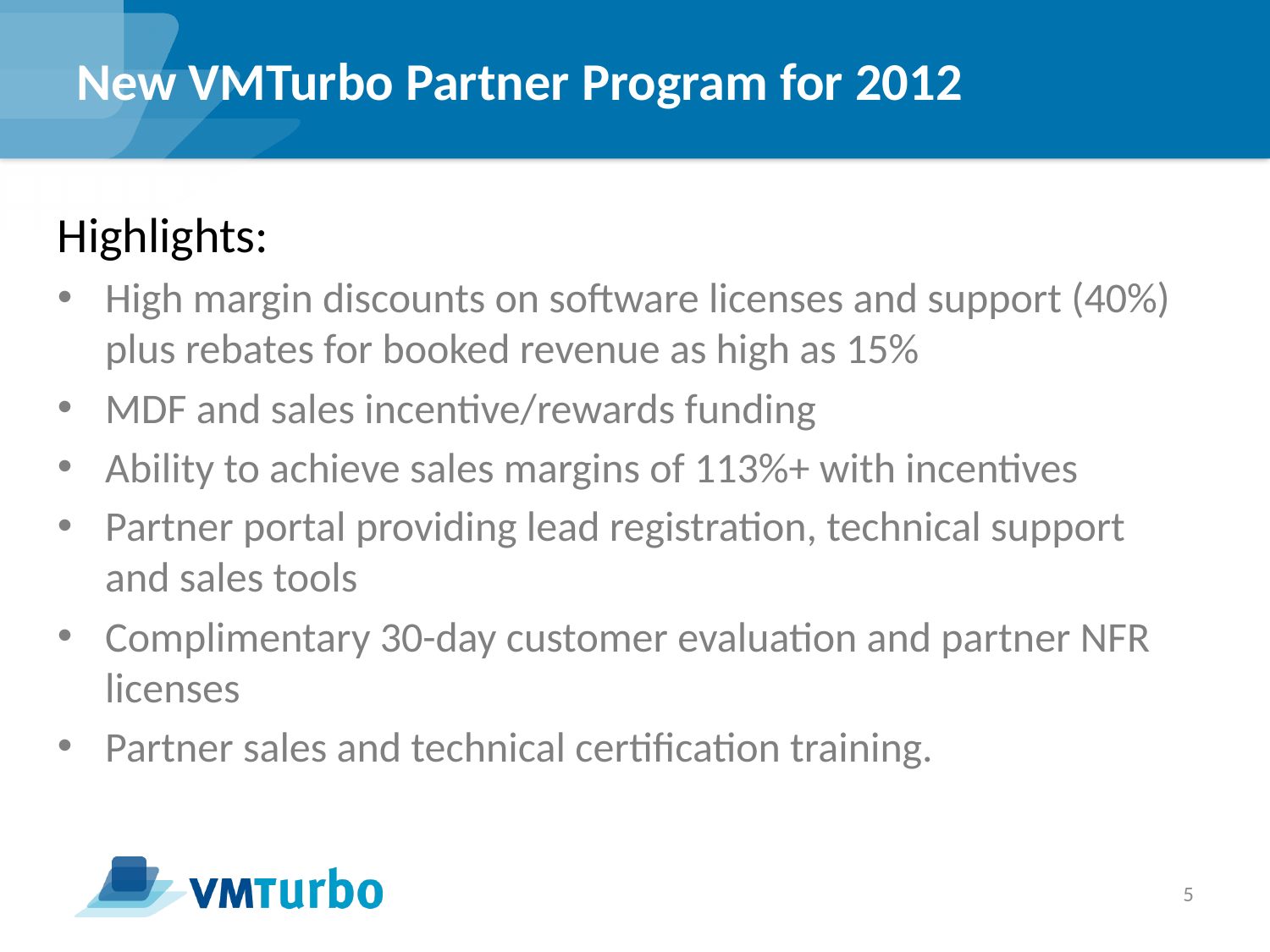

# New VMTurbo Partner Program for 2012

Highlights:
High margin discounts on software licenses and support (40%) plus rebates for booked revenue as high as 15%
MDF and sales incentive/rewards funding
Ability to achieve sales margins of 113%+ with incentives
Partner portal providing lead registration, technical support and sales tools
Complimentary 30-day customer evaluation and partner NFR licenses
Partner sales and technical certification training.